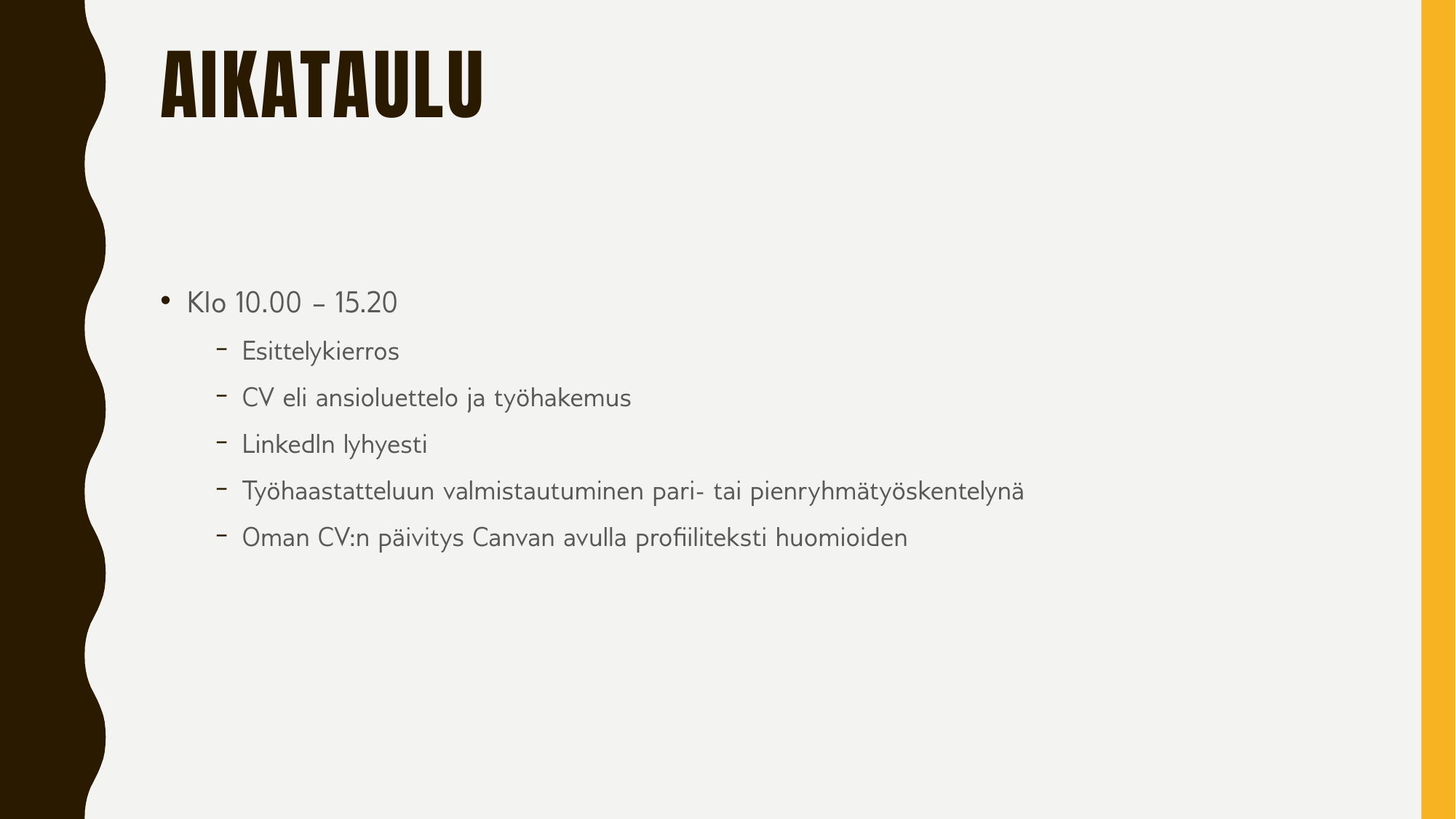

# Aikataulu
Klo 10.00 – 15.20
Esittelykierros
CV eli ansioluettelo ja työhakemus
LinkedIn lyhyesti
Työhaastatteluun valmistautuminen pari- tai pienryhmätyöskentelynä
Oman CV:n päivitys Canvan avulla profiiliteksti huomioiden